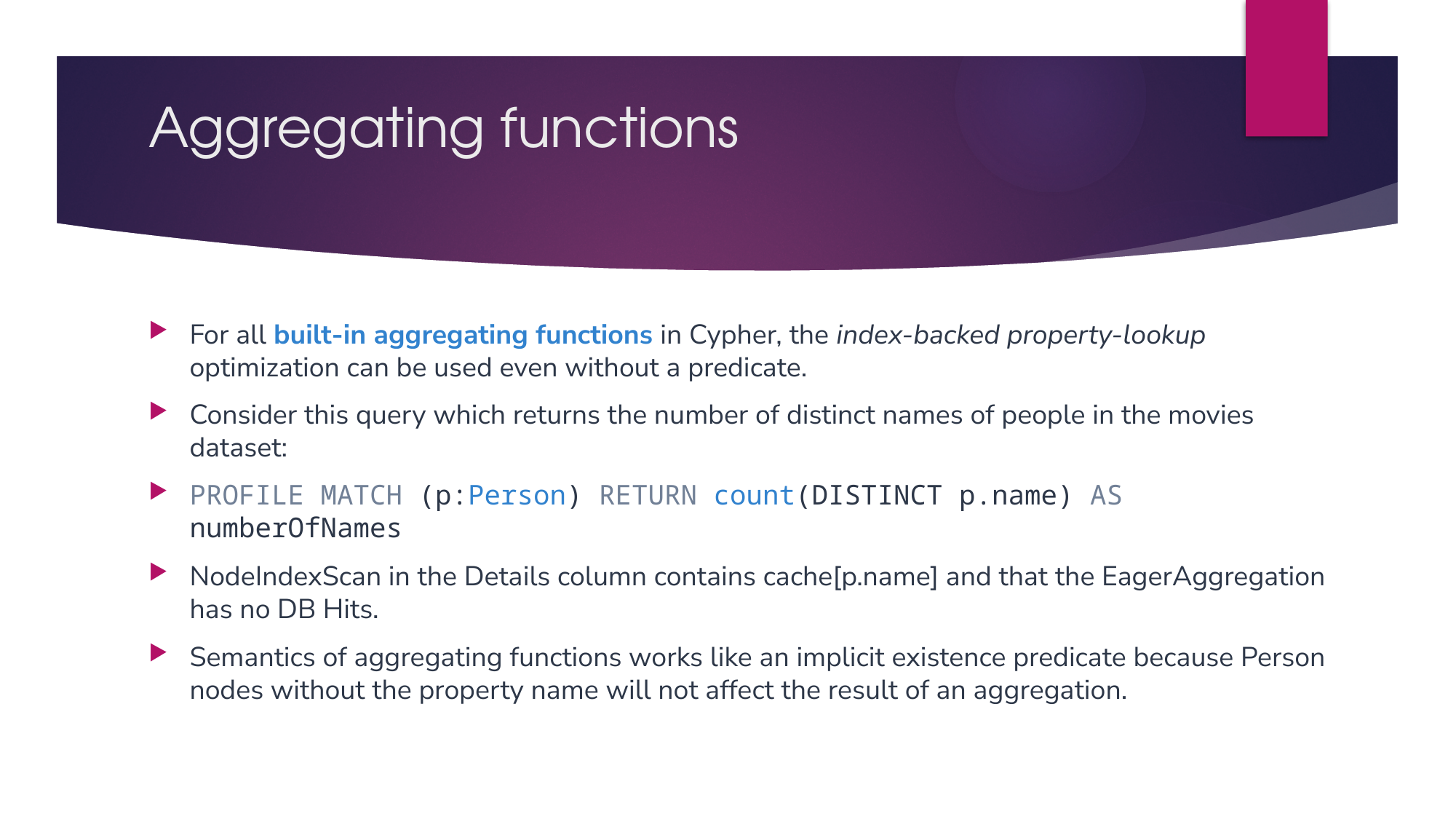

# Aggregating functions
For all built-in aggregating functions in Cypher, the index-backed property-lookup optimization can be used even without a predicate.
Consider this query which returns the number of distinct names of people in the movies dataset:
PROFILE MATCH (p:Person) RETURN count(DISTINCT p.name) AS numberOfNames
NodeIndexScan in the Details column contains cache[p.name] and that the EagerAggregation has no DB Hits.
Semantics of aggregating functions works like an implicit existence predicate because Person nodes without the property name will not affect the result of an aggregation.